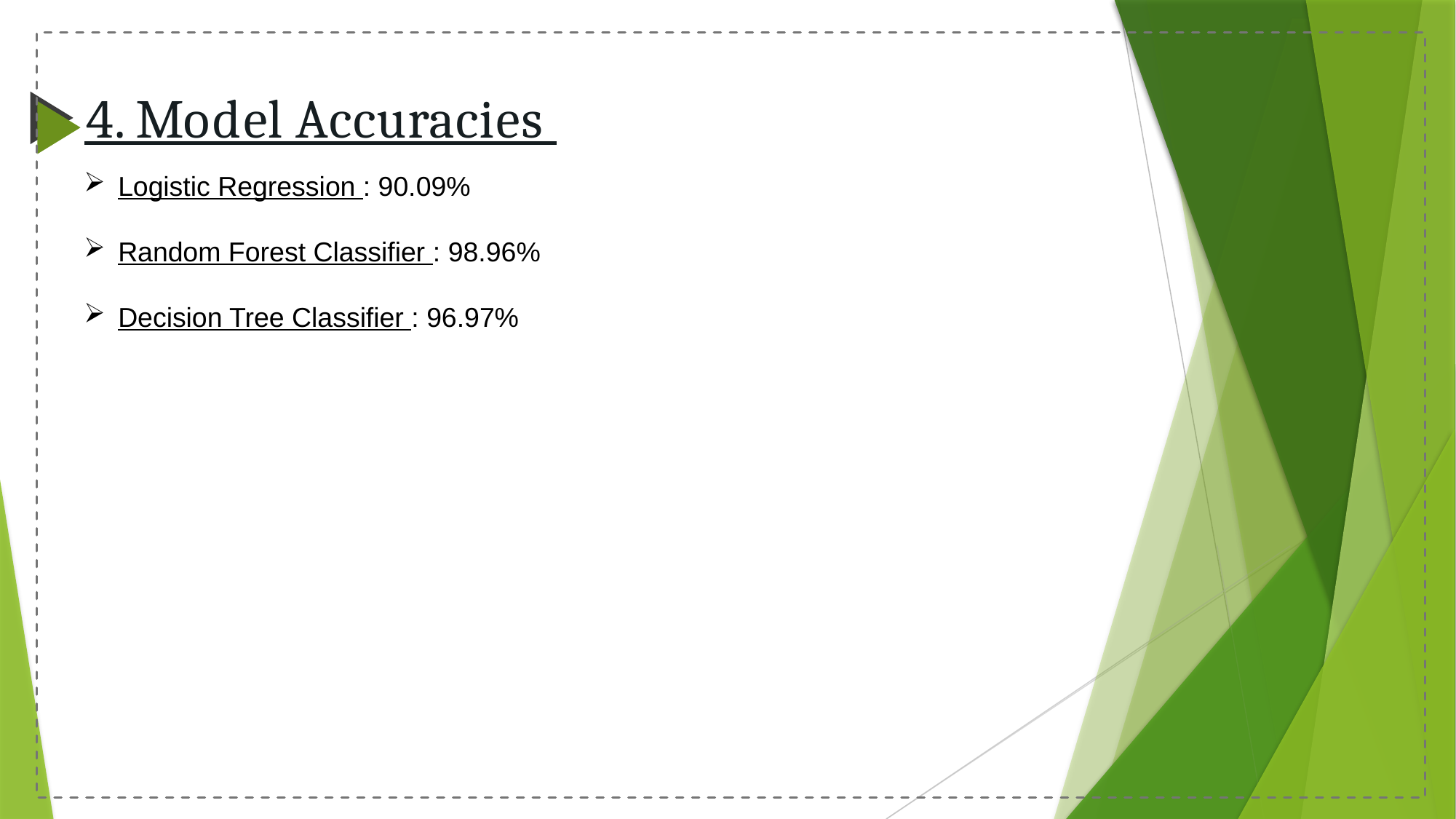

# 4. Model Accuracies

Logistic Regression : 90.09%

Random Forest Classifier : 98.96%

Decision Tree Classifier : 96.97%